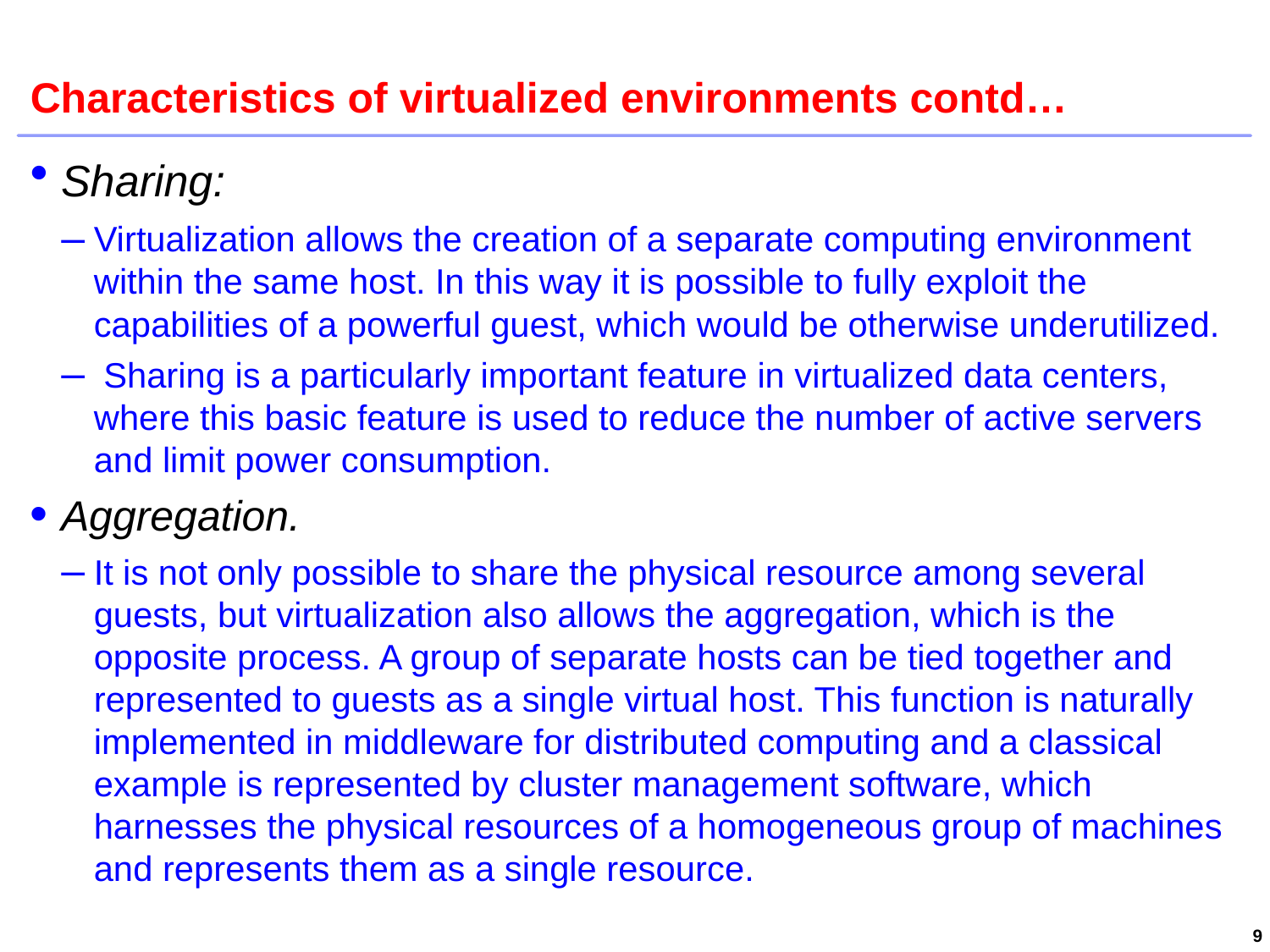

# Characteristics of virtualized environments contd…
Sharing:
Virtualization allows the creation of a separate computing environment within the same host. In this way it is possible to fully exploit the capabilities of a powerful guest, which would be otherwise underutilized.
 Sharing is a particularly important feature in virtualized data centers, where this basic feature is used to reduce the number of active servers and limit power consumption.
Aggregation.
It is not only possible to share the physical resource among several guests, but virtualization also allows the aggregation, which is the opposite process. A group of separate hosts can be tied together and represented to guests as a single virtual host. This function is naturally implemented in middleware for distributed computing and a classical example is represented by cluster management software, which harnesses the physical resources of a homogeneous group of machines and represents them as a single resource.

9